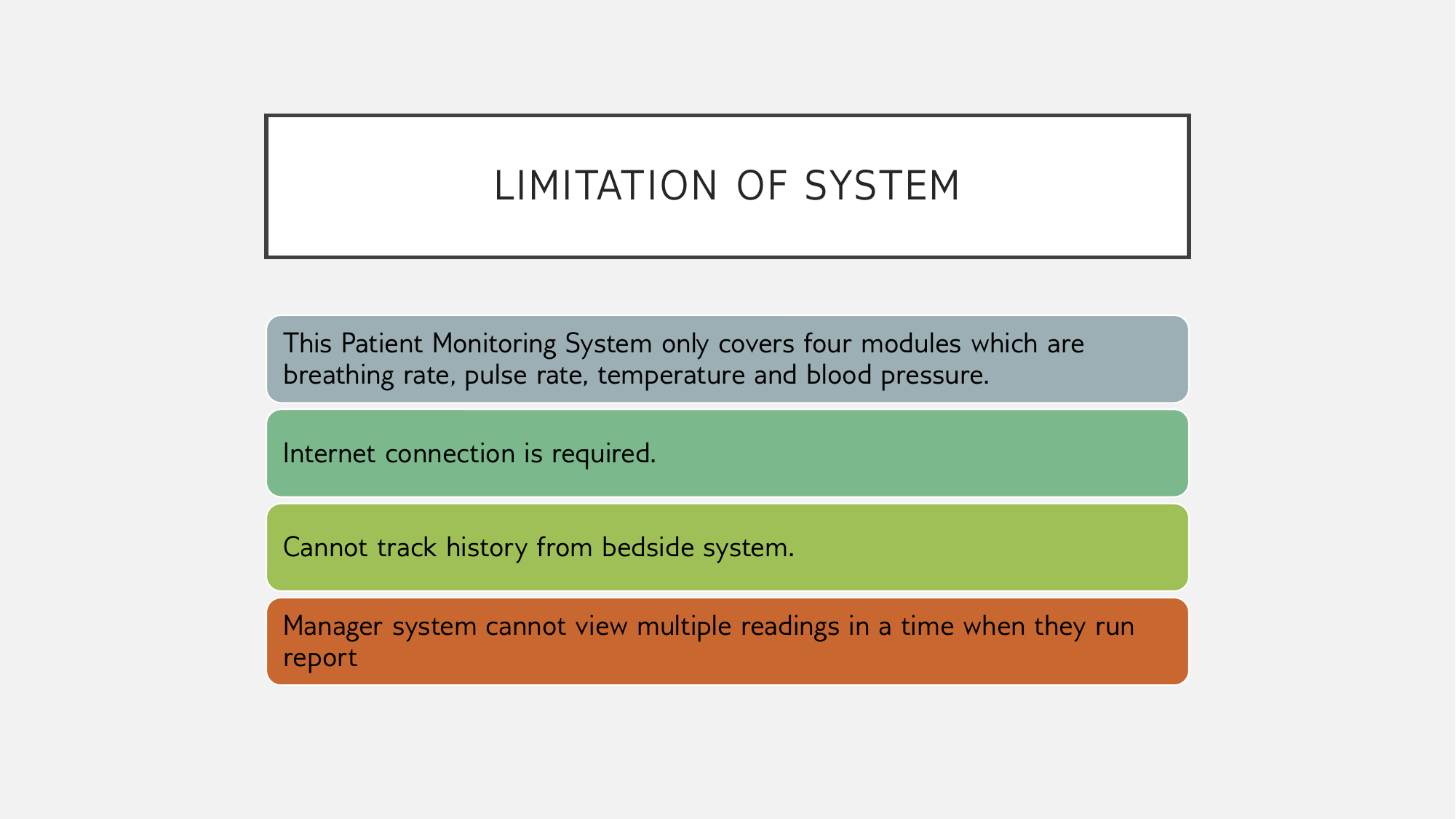

# LIMITATION OF SYSTEM
This Patient Monitoring System only covers four modules which are breathing rate, pulse rate, temperature and blood pressure.
Internet connection is required.
Cannot track history from bedside system.
Manager system cannot view multiple readings in a time when they run report